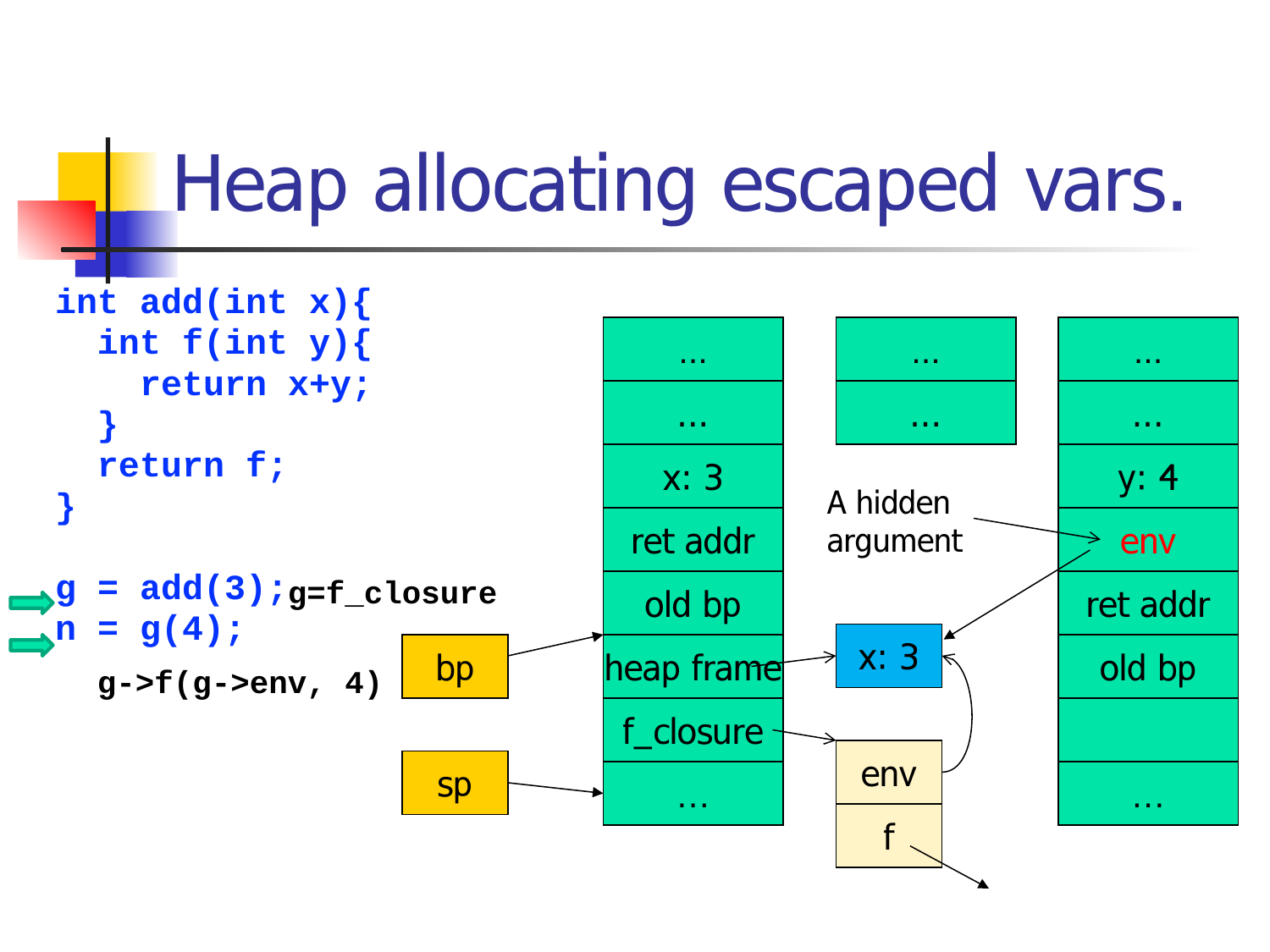

# Heap allocating escaped vars.
int add(int x){
  int f(int y){
    return x+y;
  }
  return f;
}

g = add(3);
n = g(4);
...
...
...
...
...
...
x: 3
y: 4
A hidden argument
ret addr
env

old bp
ret addr
g=f_closure

x: 3

bp

heap frame
old bp
g->f(g->env, 4)
f_closure

env
sp
…
…

f